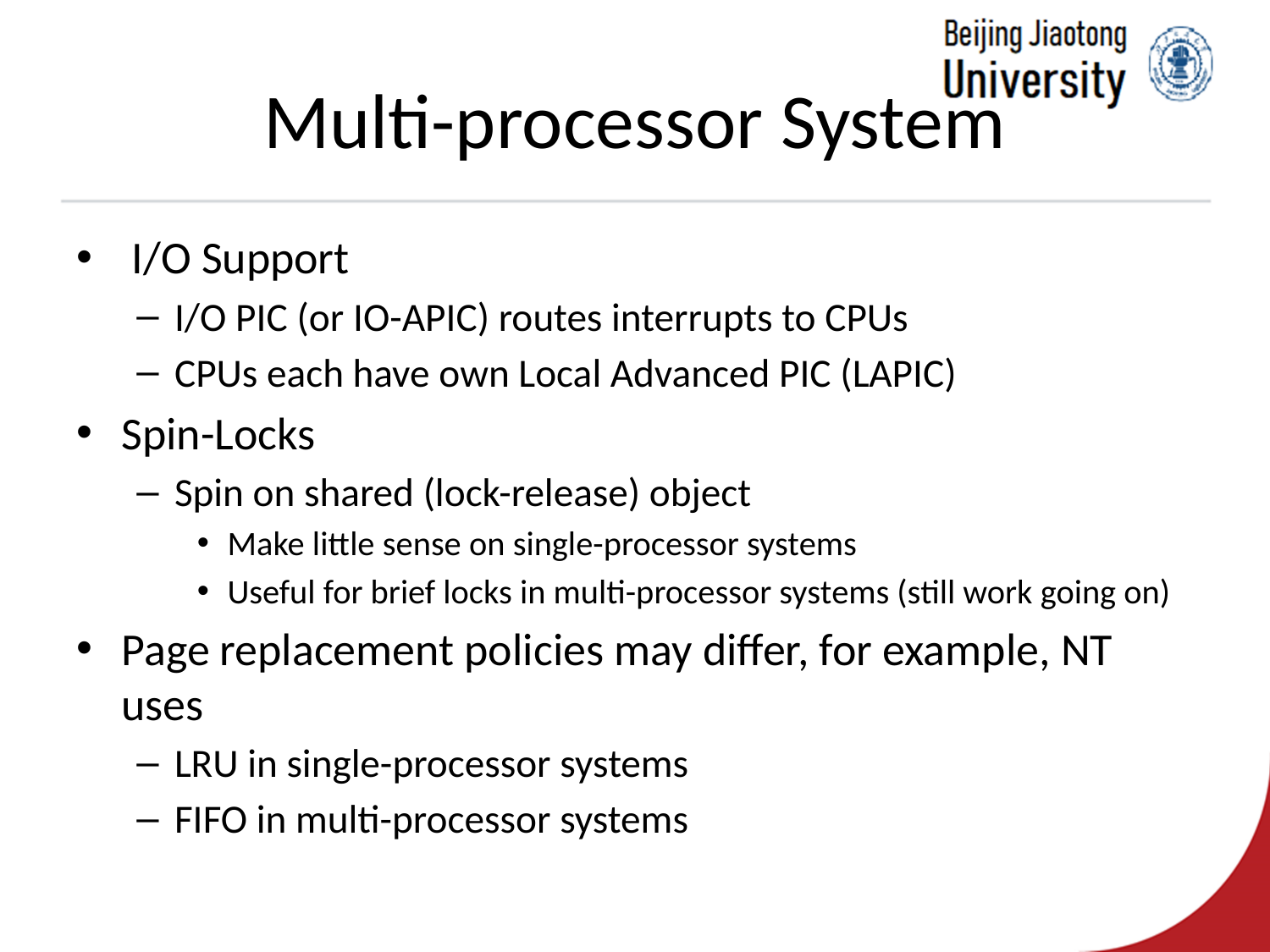

# Multi-processor System
 I/O Support
I/O PIC (or IO-APIC) routes interrupts to CPUs
CPUs each have own Local Advanced PIC (LAPIC)
Spin-Locks
Spin on shared (lock-release) object
Make little sense on single-processor systems
Useful for brief locks in multi-processor systems (still work going on)
Page replacement policies may differ, for example, NT uses
LRU in single-processor systems
FIFO in multi-processor systems